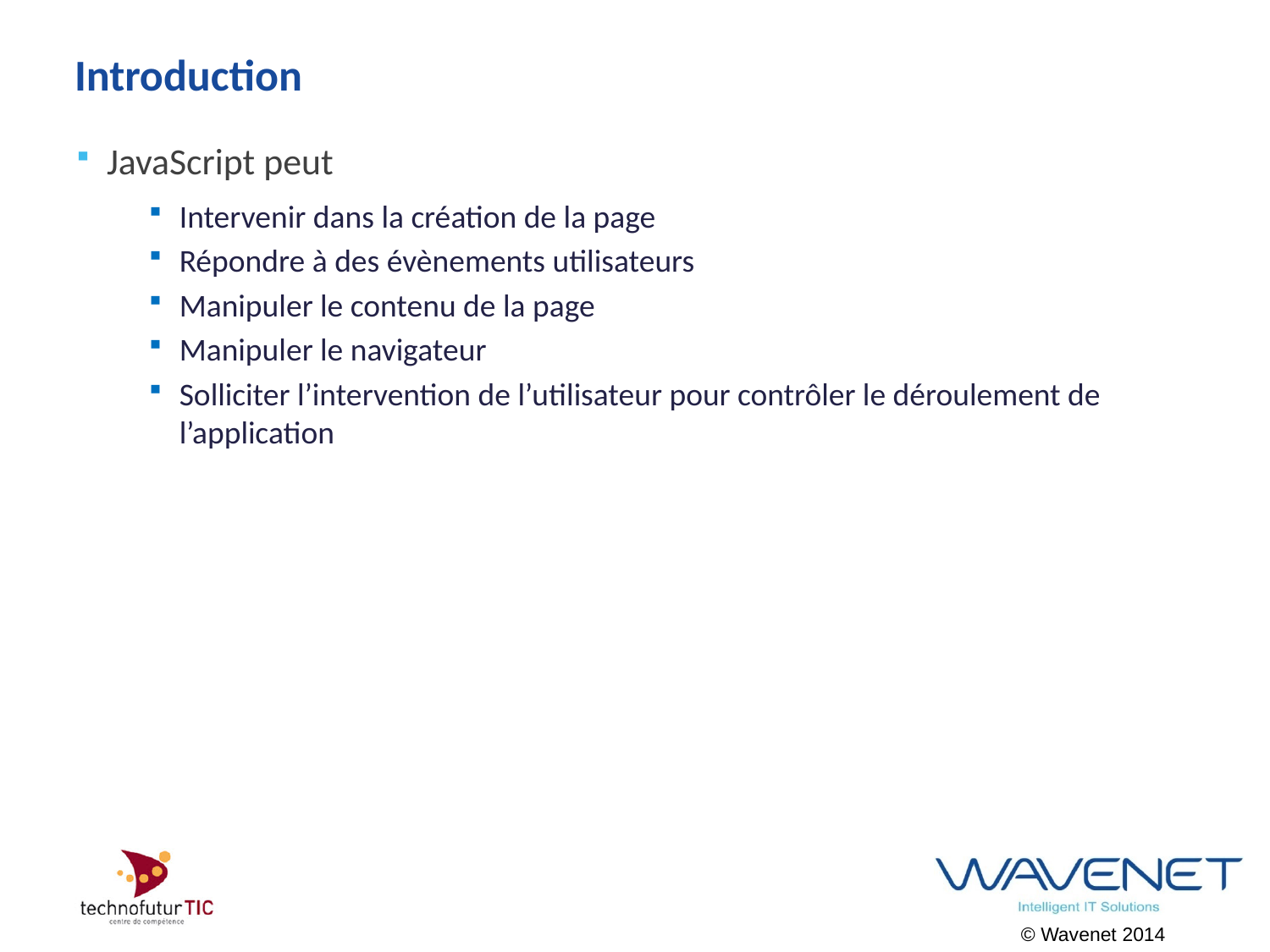

# Introduction
JavaScript peut
Intervenir dans la création de la page
Répondre à des évènements utilisateurs
Manipuler le contenu de la page
Manipuler le navigateur
Solliciter l’intervention de l’utilisateur pour contrôler le déroulement de l’application
© Wavenet 2014